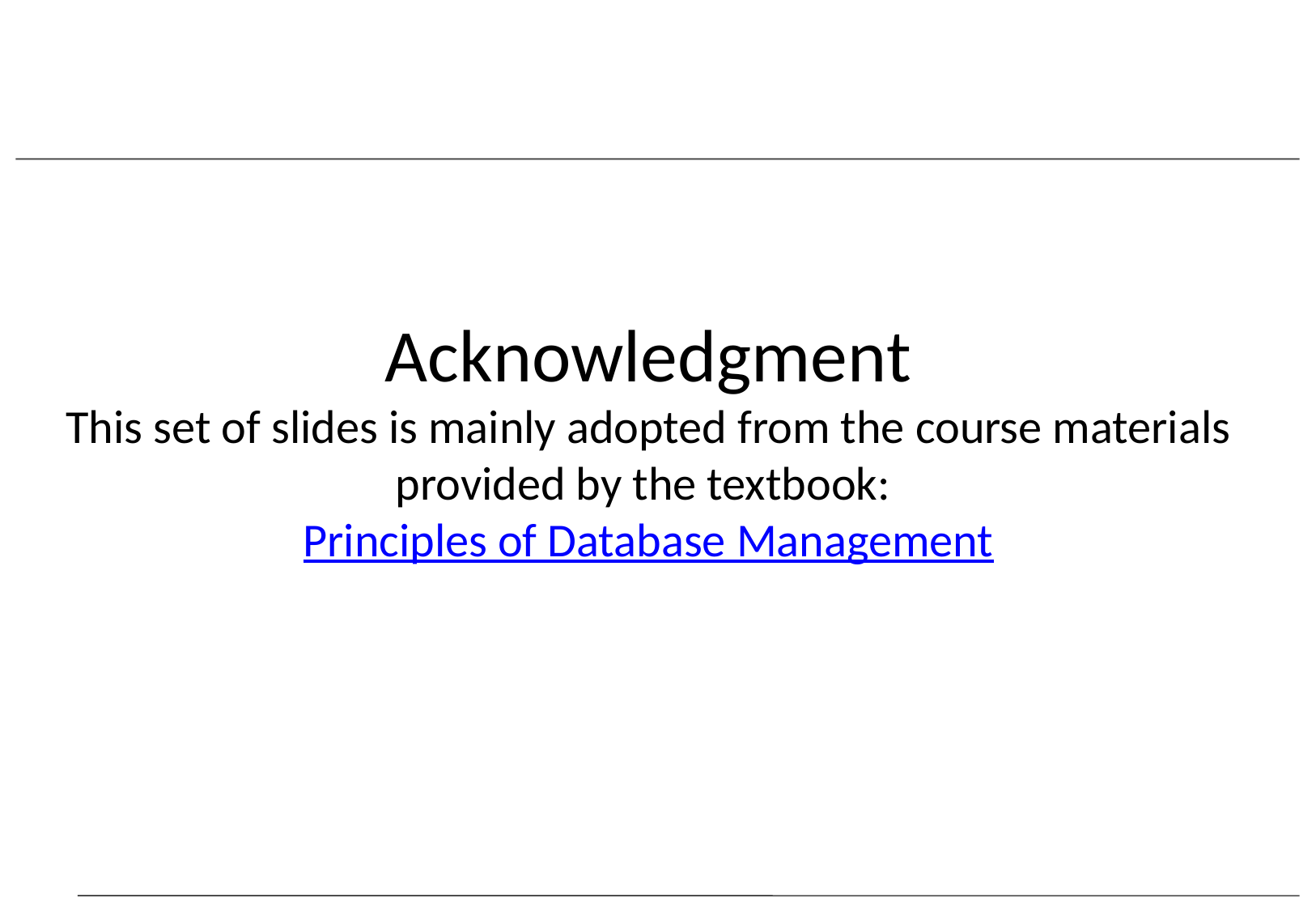

# Acknowledgment This set of slides is mainly adopted from the course materials provided by the textbook: Principles of Database Management